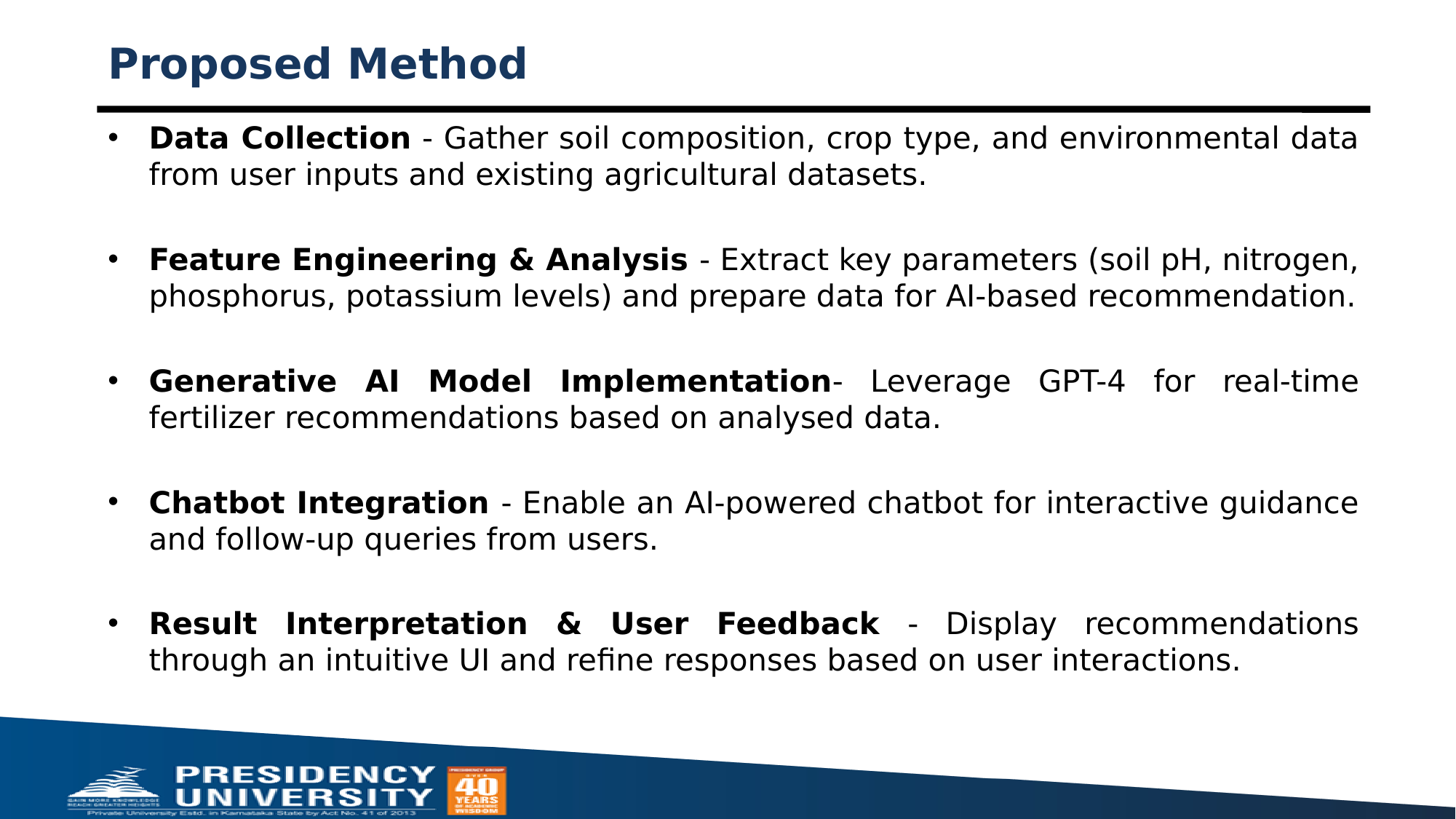

# Proposed Method
Data Collection - Gather soil composition, crop type, and environmental data from user inputs and existing agricultural datasets.

Feature Engineering & Analysis - Extract key parameters (soil pH, nitrogen, phosphorus, potassium levels) and prepare data for AI-based recommendation.

Generative AI Model Implementation- Leverage GPT-4 for real-time fertilizer recommendations based on analysed data.

Chatbot Integration - Enable an AI-powered chatbot for interactive guidance and follow-up queries from users.

Result Interpretation & User Feedback - Display recommendations through an intuitive UI and refine responses based on user interactions.